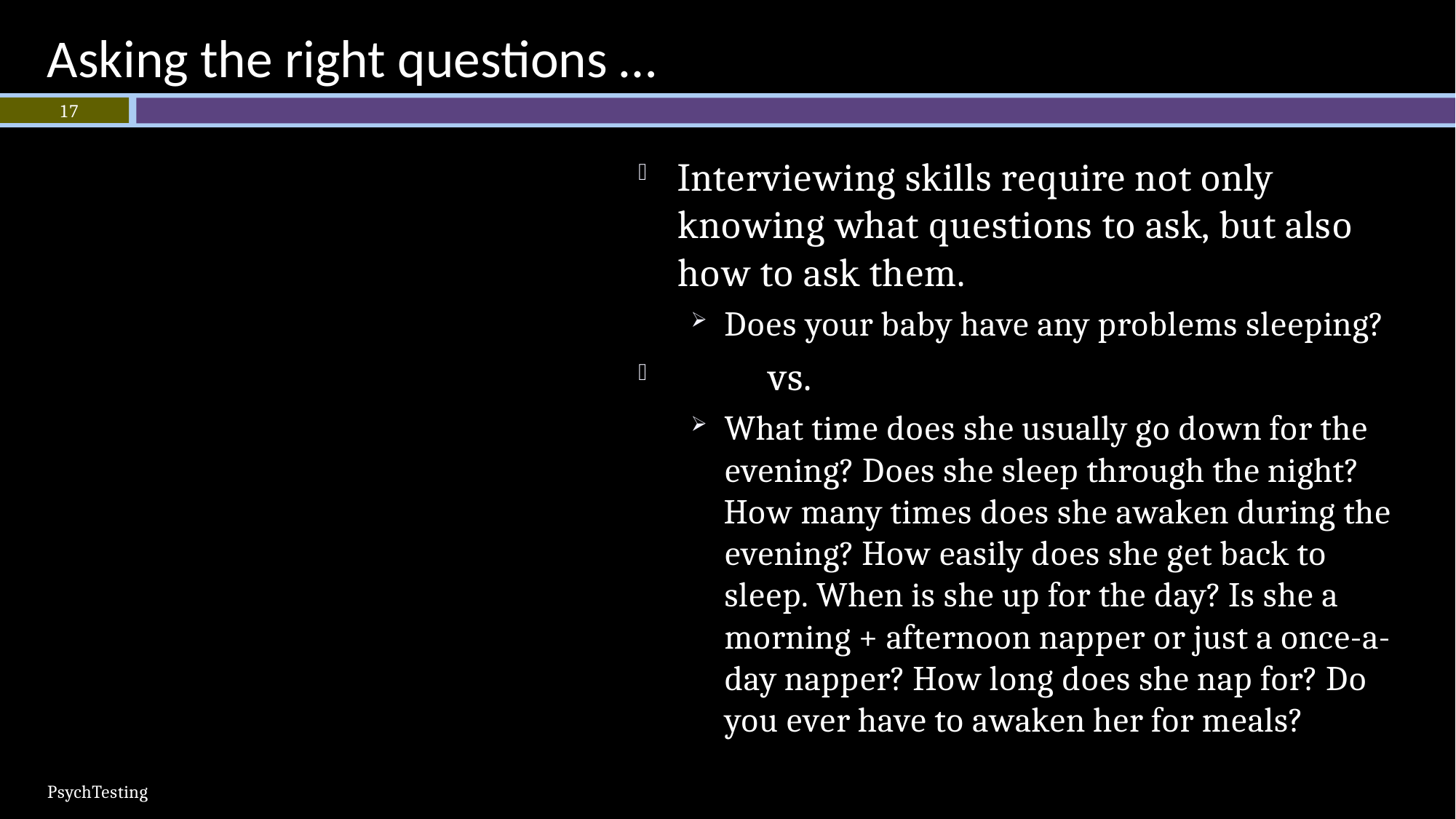

# Asking the right questions …
17
Interviewing skills require not only knowing what questions to ask, but also how to ask them.
Does your baby have any problems sleeping?
			vs.
What time does she usually go down for the evening? Does she sleep through the night? How many times does she awaken during the evening? How easily does she get back to sleep. When is she up for the day? Is she a morning + afternoon napper or just a once-a-day napper? How long does she nap for? Do you ever have to awaken her for meals?
PsychTesting